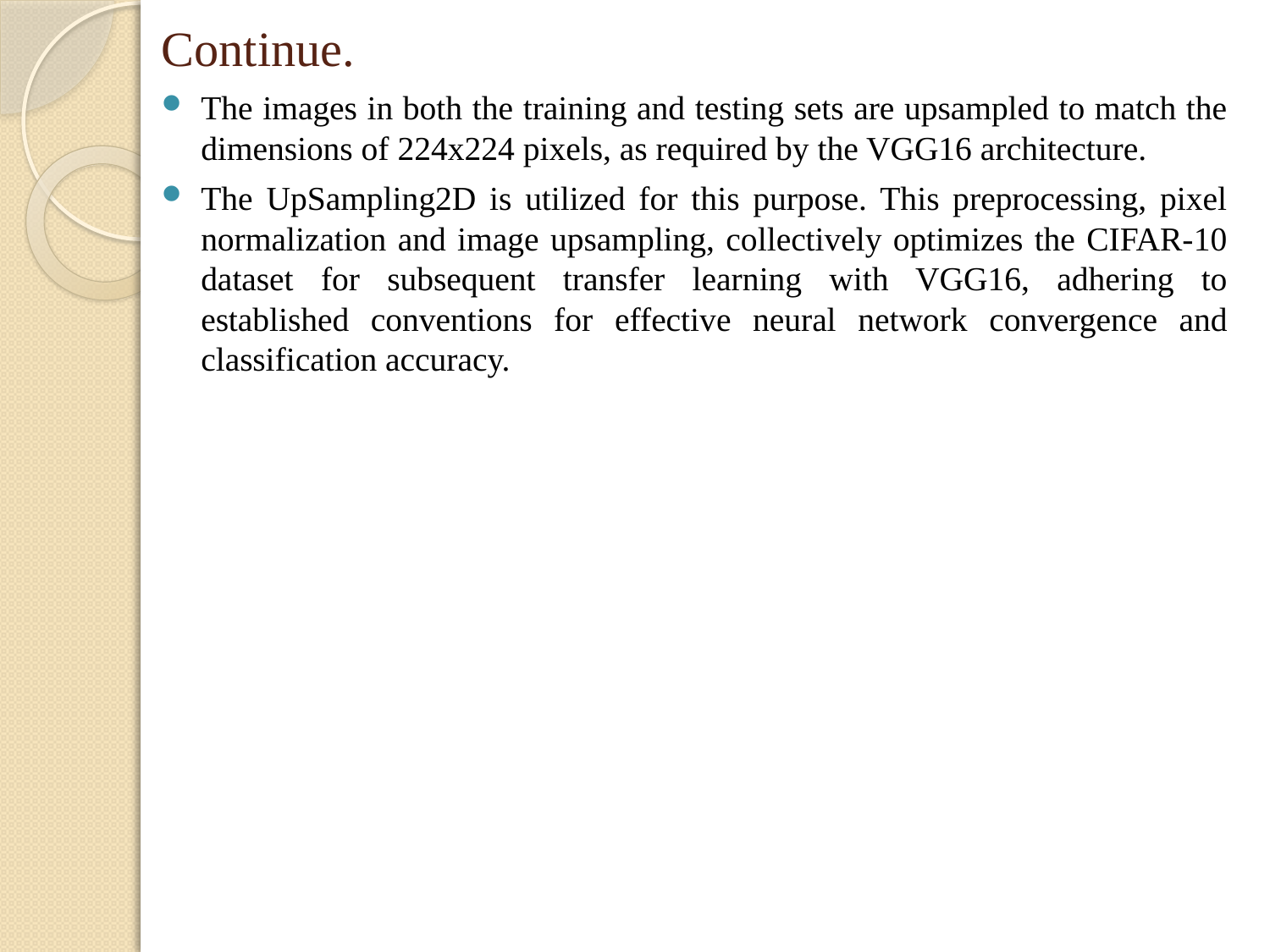

Continue.
The images in both the training and testing sets are upsampled to match the dimensions of 224x224 pixels, as required by the VGG16 architecture.
The UpSampling2D is utilized for this purpose. This preprocessing, pixel normalization and image upsampling, collectively optimizes the CIFAR-10 dataset for subsequent transfer learning with VGG16, adhering to established conventions for effective neural network convergence and classification accuracy.